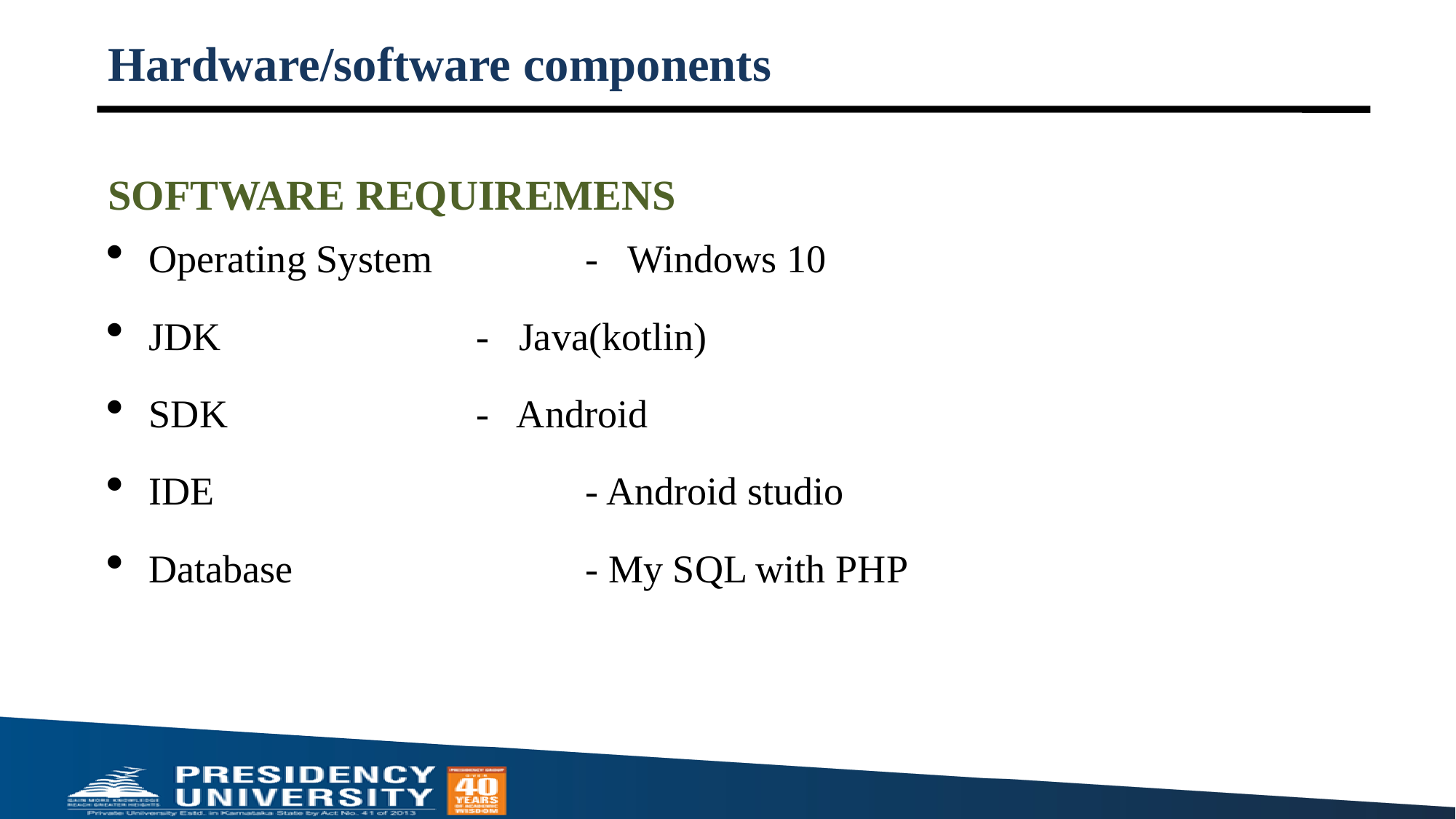

# Hardware/software components
SOFTWARE REQUIREMENS
Operating System      	-   Windows 10
JDK			-   Java(kotlin)
SDK			-   Android
IDE				- Android studio
Database			- My SQL with PHP